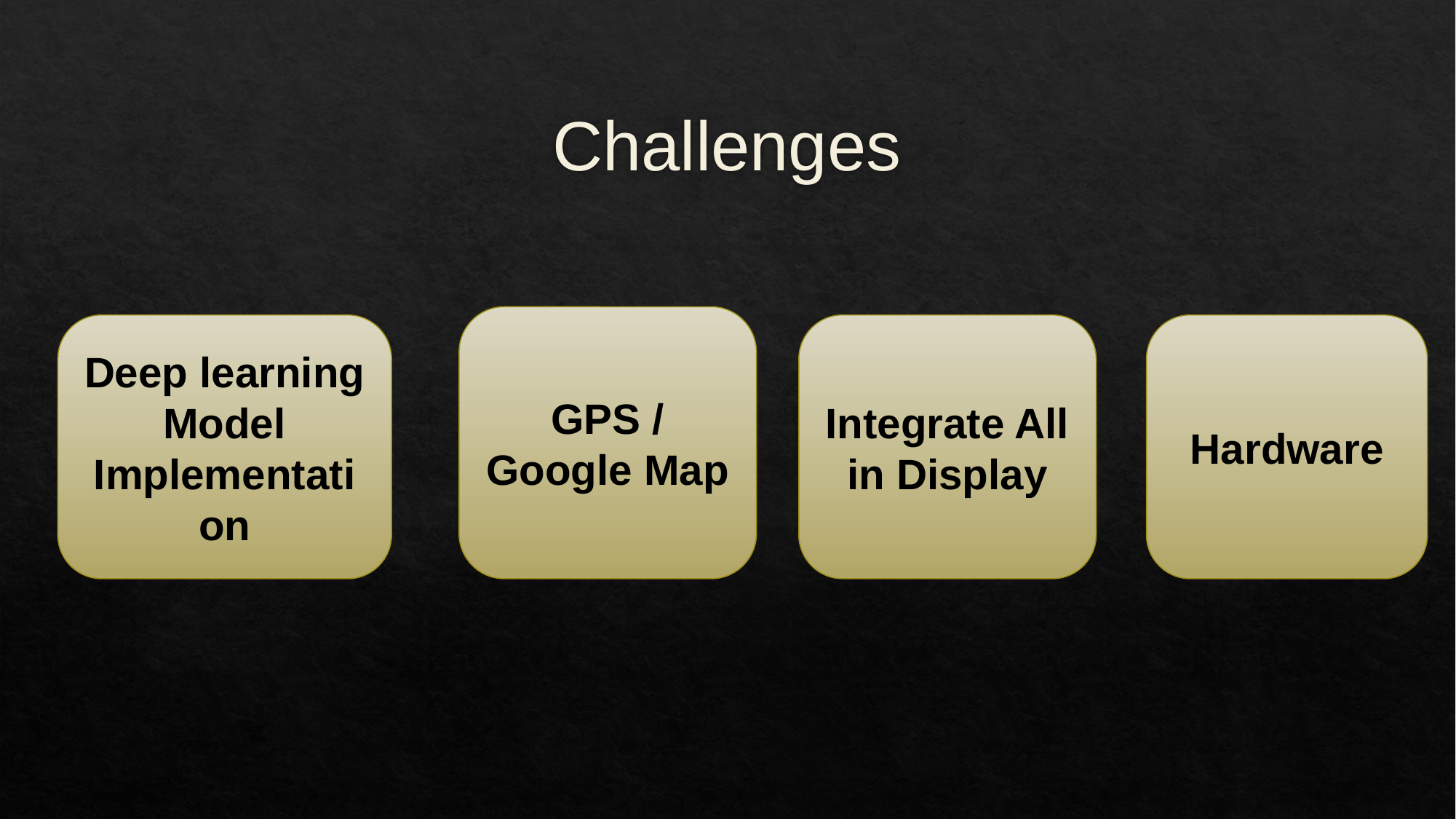

# Challenges
GPS / Google Map
Deep learning Model Implementation
Integrate All in Display
Hardware